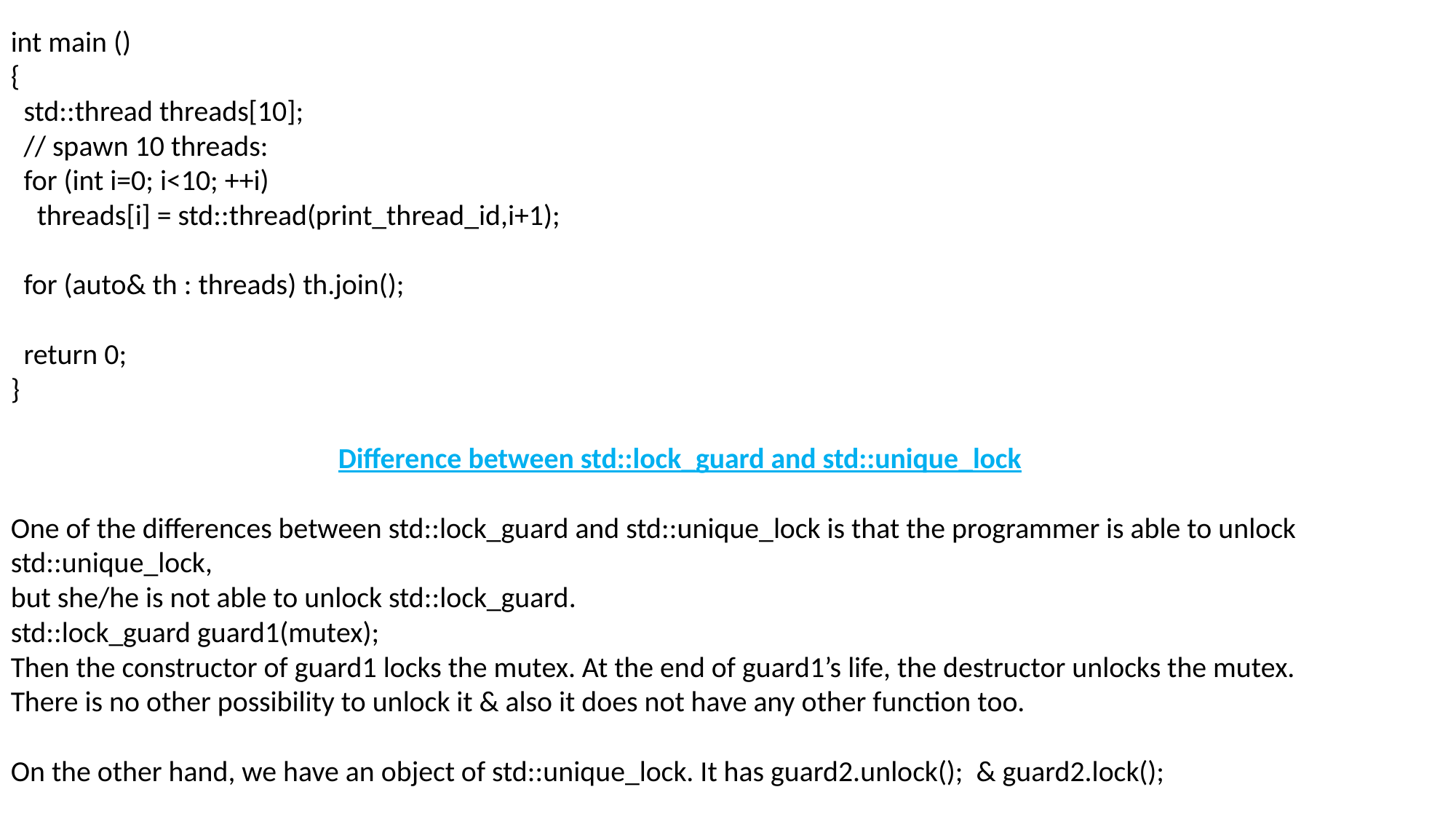

int main ()
{
  std::thread threads[10];
  // spawn 10 threads:
  for (int i=0; i<10; ++i)
    threads[i] = std::thread(print_thread_id,i+1);

  for (auto& th : threads) th.join();

  return 0;
}

			Difference between std::lock_guard and std::unique_lock

One of the differences between std::lock_guard and std::unique_lock is that the programmer is able to unlock std::unique_lock,
but she/he is not able to unlock std::lock_guard.
std::lock_guard guard1(mutex);
Then the constructor of guard1 locks the mutex. At the end of guard1’s life, the destructor unlocks the mutex.
There is no other possibility to unlock it & also it does not have any other function too.

On the other hand, we have an object of std::unique_lock. It has guard2.unlock();  & guard2.lock();